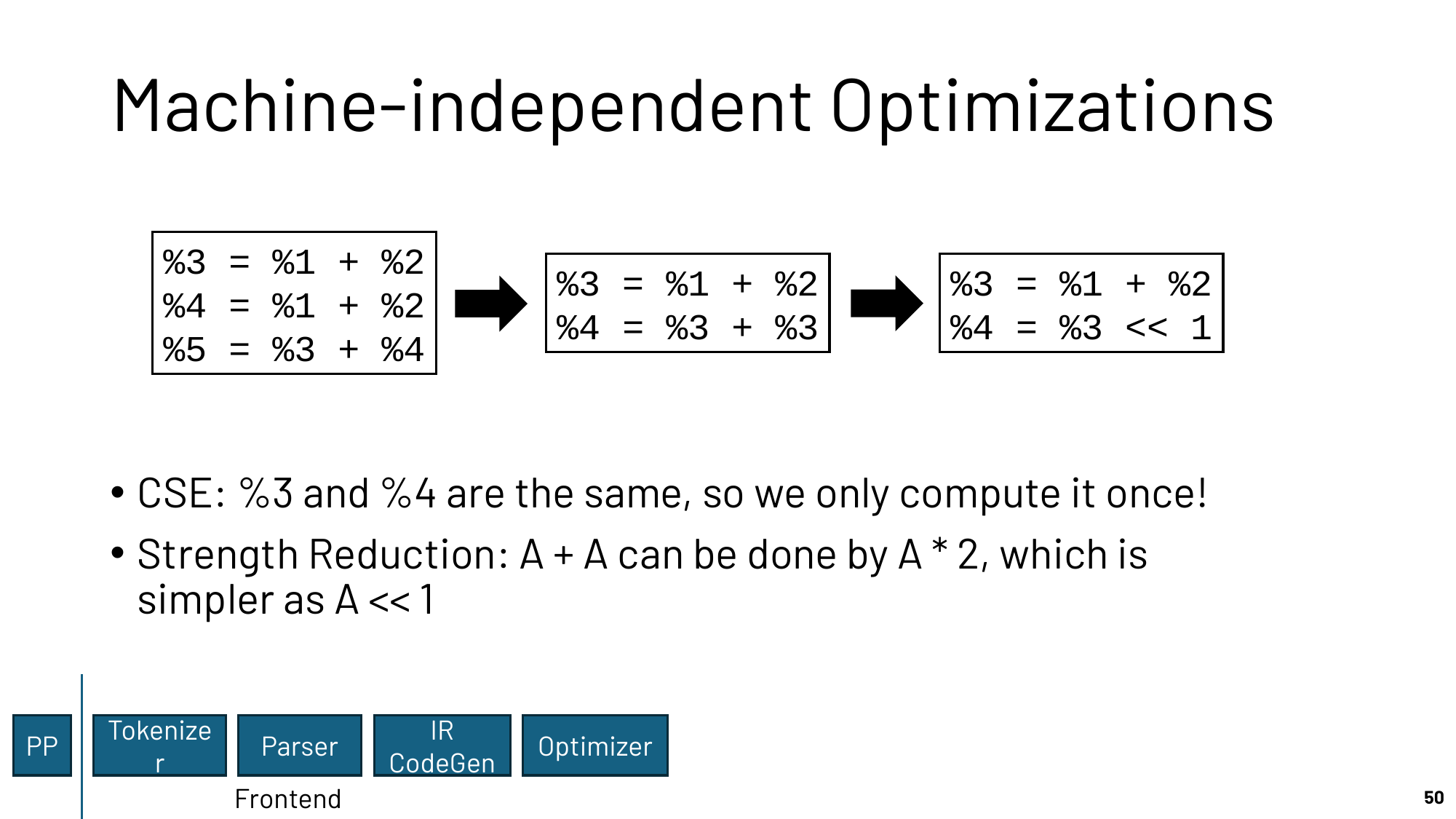

# Machine-independent Optimizations
%3 = %1 + %2
%4 = %1 + %2
%5 = %3 + %4
%3 = %1 + %2
%4 = %3 + %3
%3 = %1 + %2
%4 = %3 << 1

CSE: %3 and %4 are the same, so we only compute it once!
Strength Reduction: A + A can be done by A * 2, which is simpler as A << 1
Tokenizer
Parser
IR CodeGen
Optimizer
PP
Frontend
50